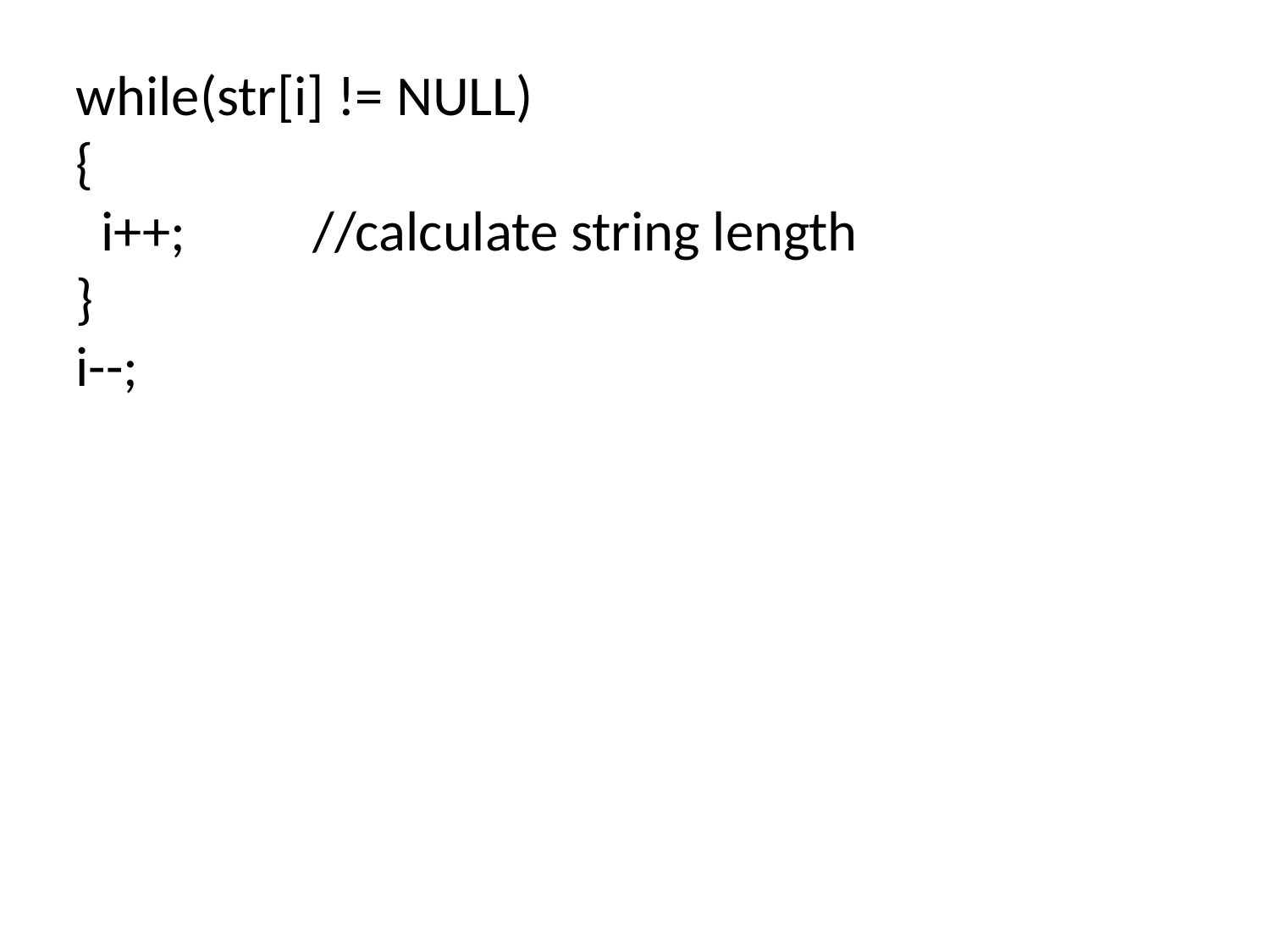

while(str[i] != NULL)
{
  i++;          //calculate string length
}
i--;